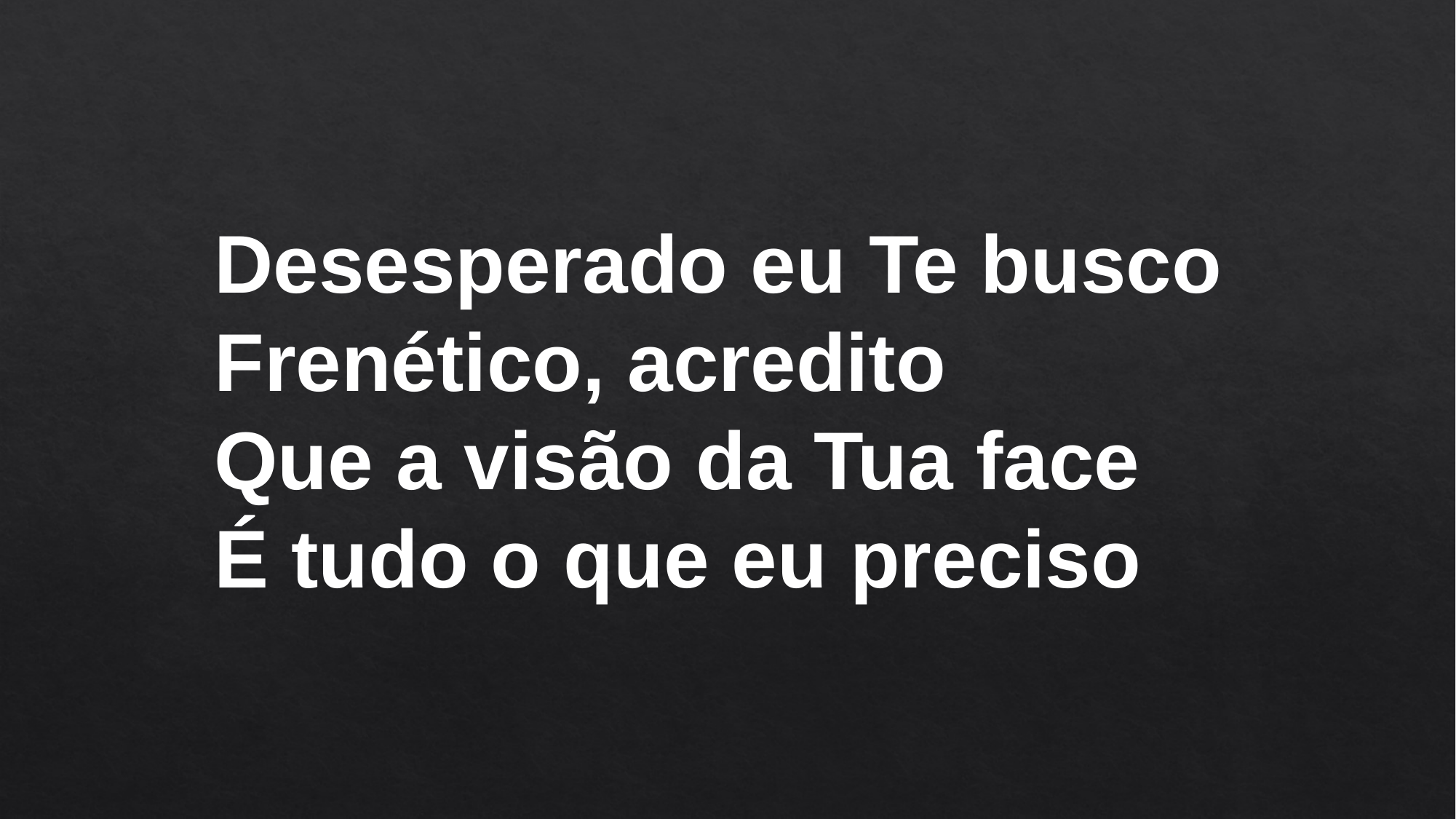

Desesperado eu Te busco
Frenético, acredito
Que a visão da Tua face
É tudo o que eu preciso